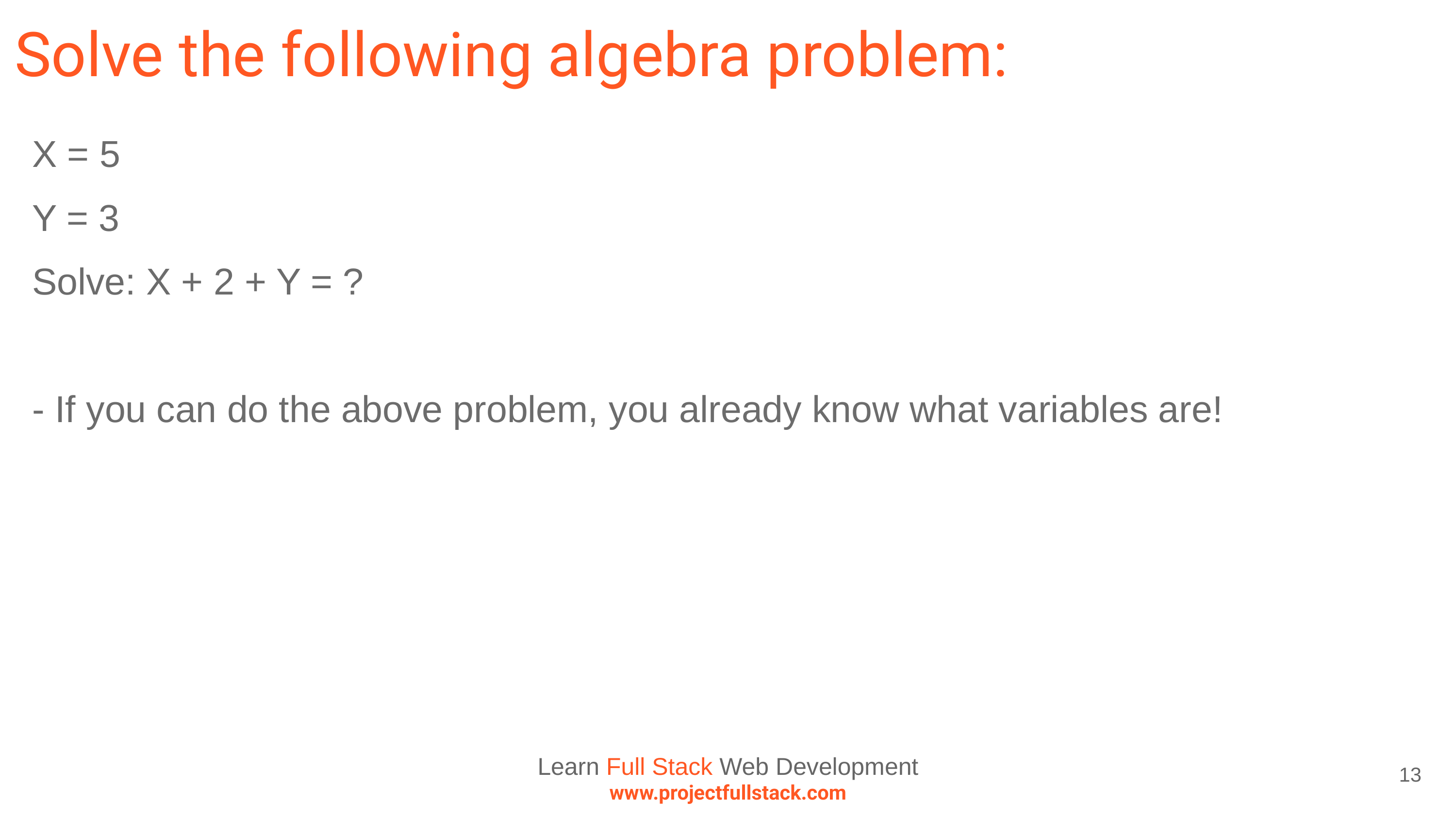

# Solve the following algebra problem:

X = 5
Y = 3
Solve: X + 2 + Y = ?

- If you can do the above problem, you already know what variables are!

Learn Full Stack Web Development
www.projectfullstack.com
13